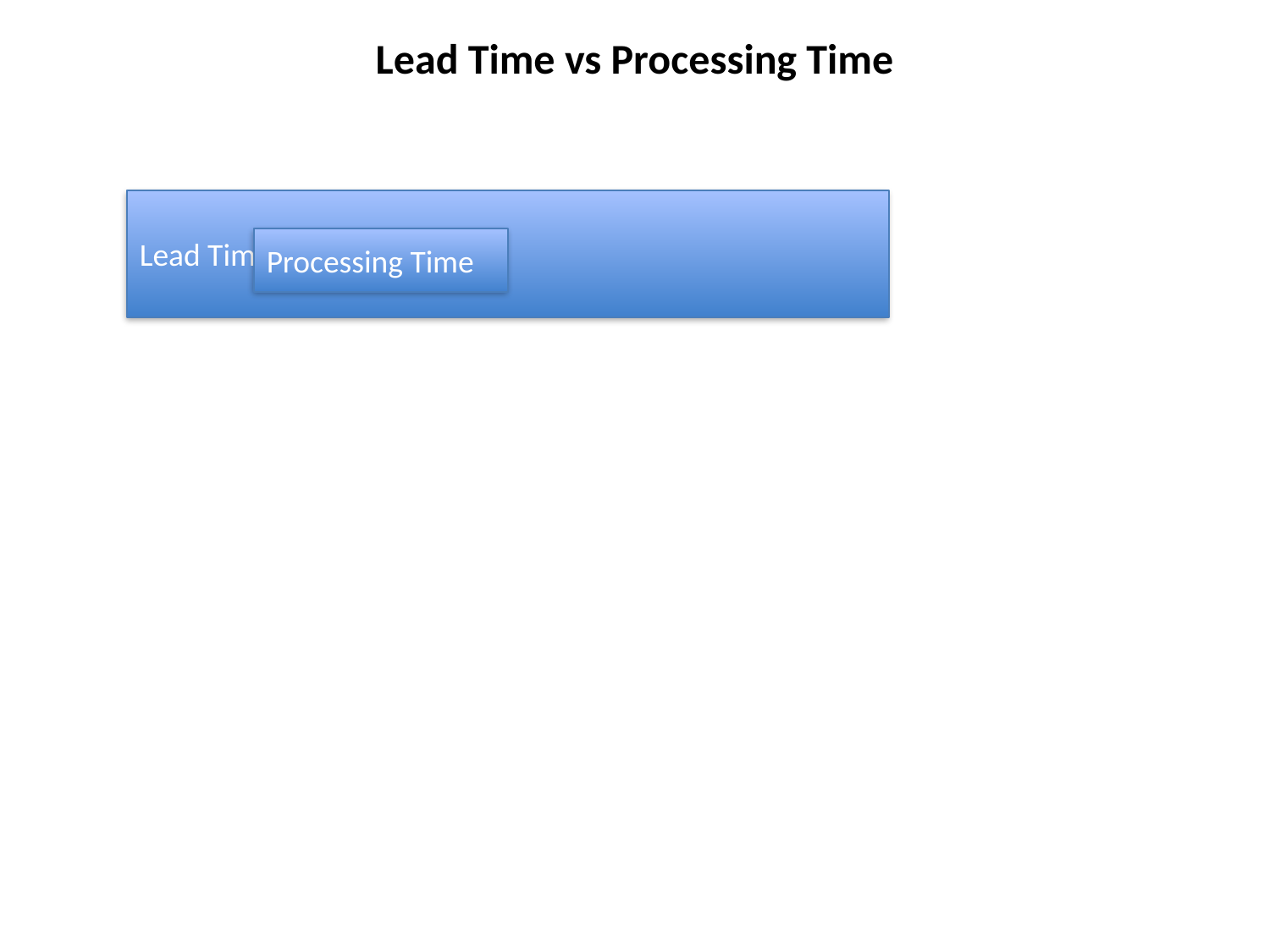

Lead Time vs Processing Time
Lead Time
Processing Time